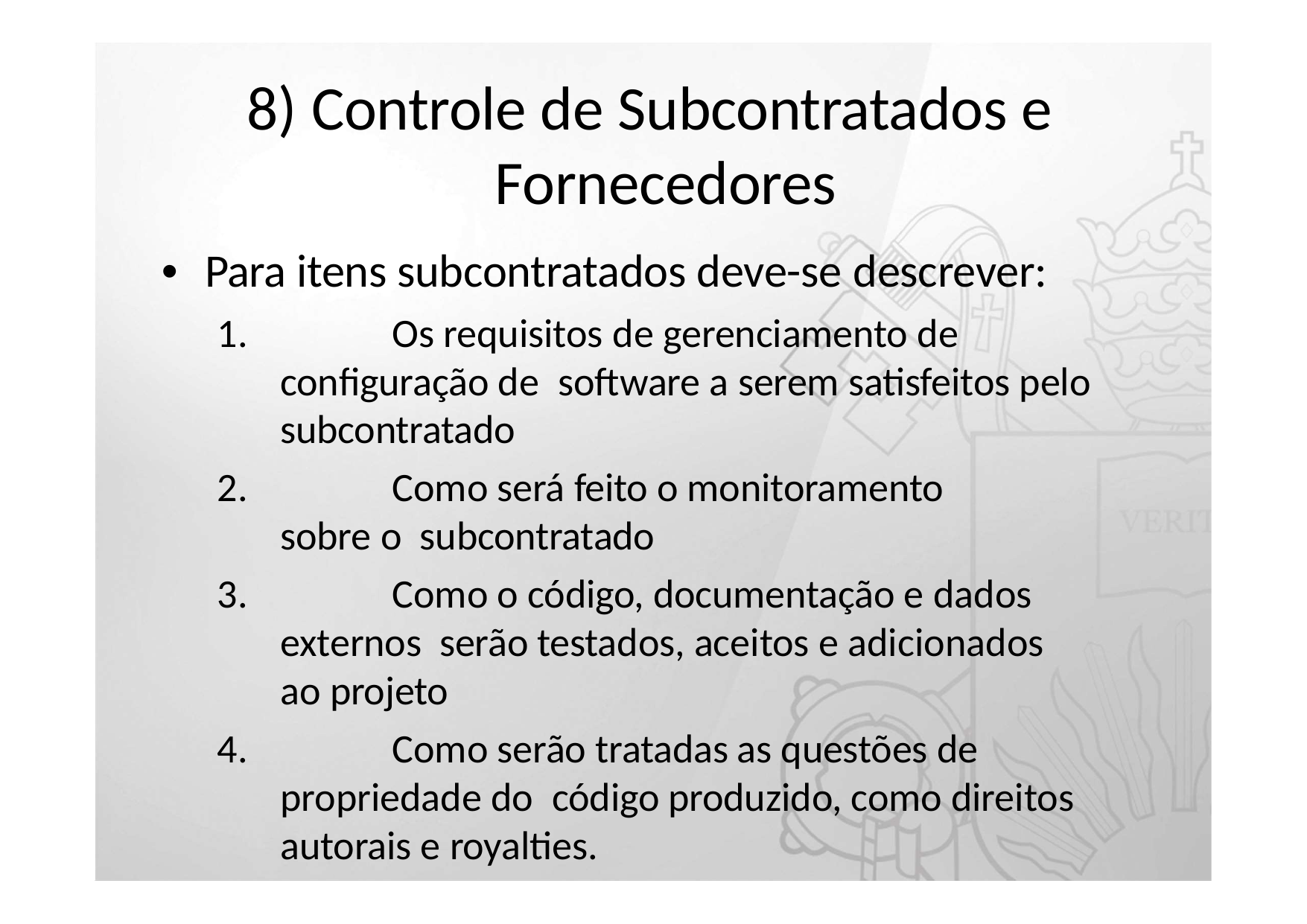

# 8) Controle de Subcontratados e  Fornecedores
•	Para itens subcontratados deve-se descrever:
1.		Os requisitos de gerenciamento de configuração de  software a serem satisfeitos pelo subcontratado
2.		Como será feito o monitoramento sobre o  subcontratado
3.		Como o código, documentação e dados externos  serão testados, aceitos e adicionados ao projeto
4.		Como serão tratadas as questões de propriedade do  código produzido, como direitos autorais e royalties.